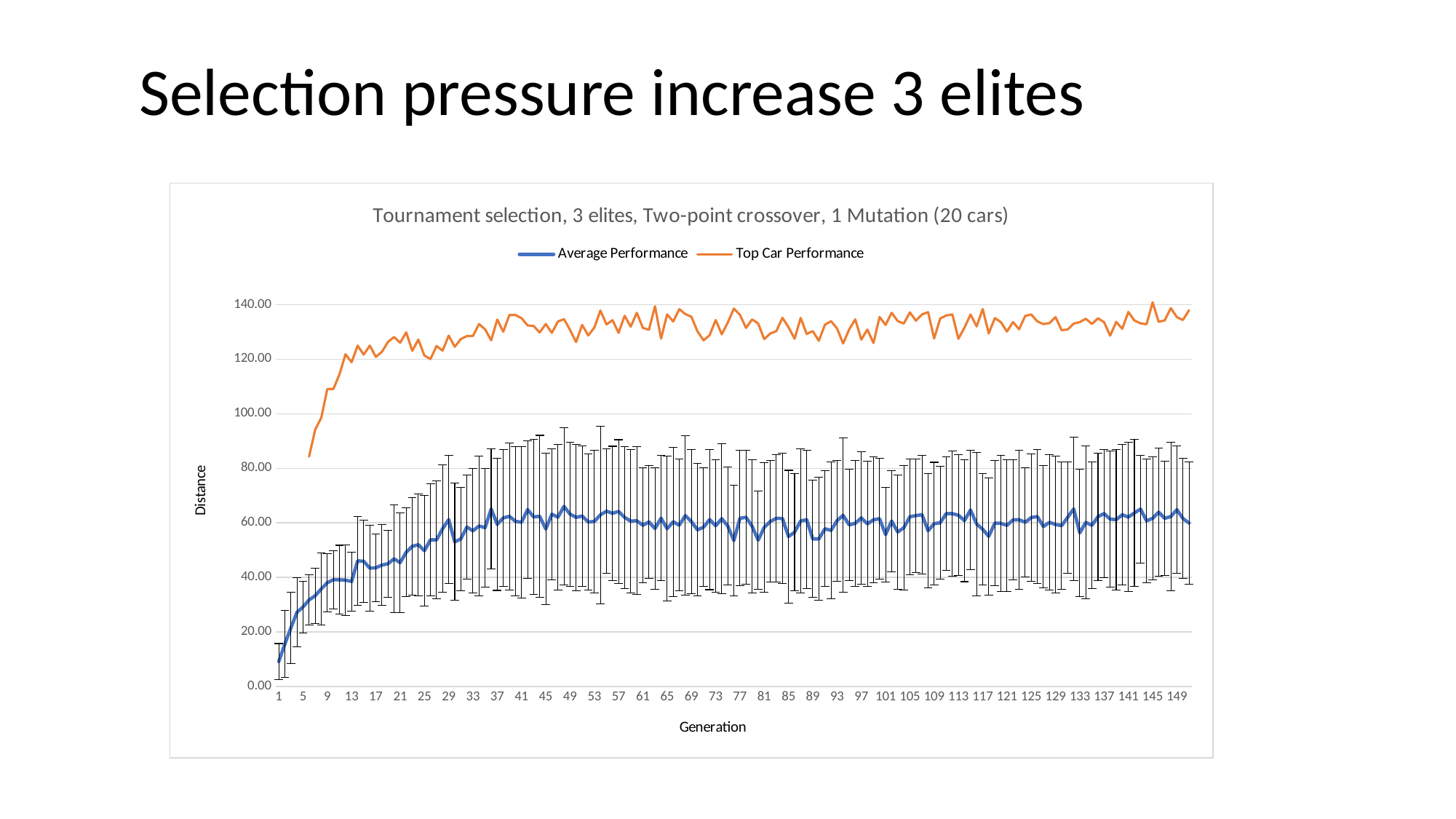

# Selection pressure increase 3 elites

### Chart: Tournament selection, 3 elites, Two-point crossover, 1 Mutation (20 cars)

| Category |  |  |
|---|---|---|